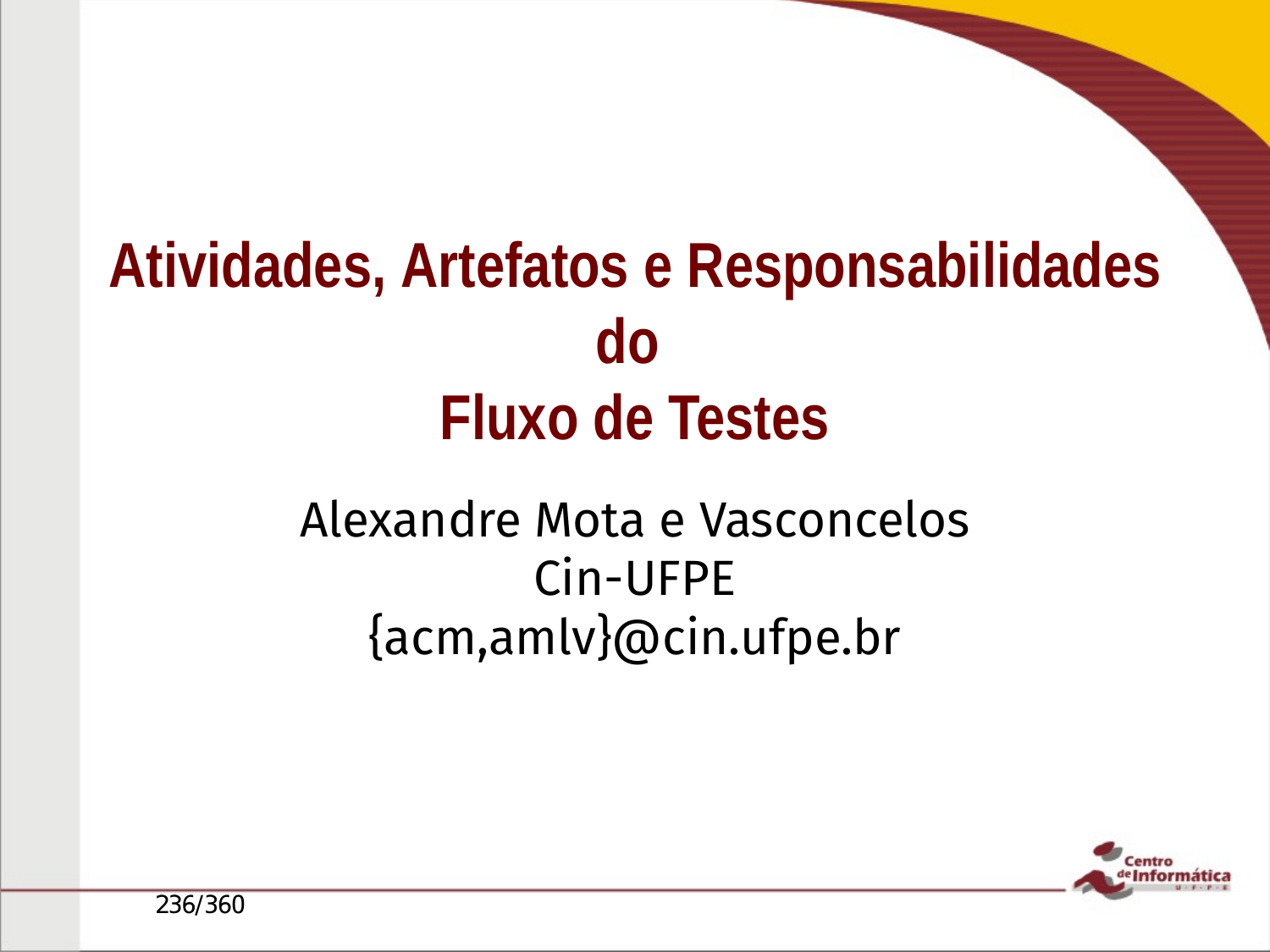

Atividades, Artefatos e Responsabilidades do
Fluxo de Testes
Alexandre Mota e Vasconcelos
Cin-UFPE
{acm,amlv}@cin.ufpe.br
236/360